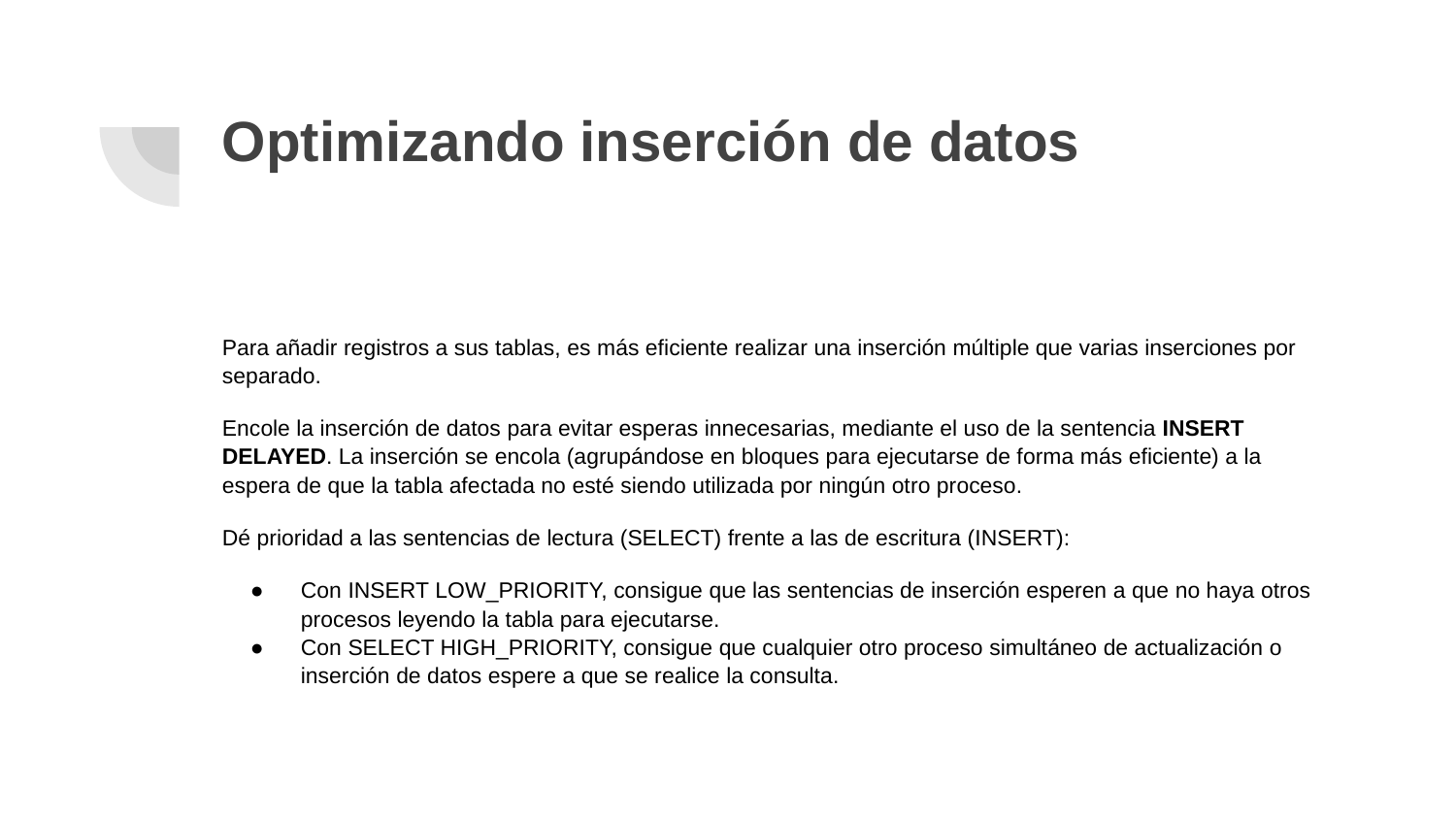

# Optimizando inserción de datos
Para añadir registros a sus tablas, es más eficiente realizar una inserción múltiple que varias inserciones por separado.
Encole la inserción de datos para evitar esperas innecesarias, mediante el uso de la sentencia INSERT DELAYED. La inserción se encola (agrupándose en bloques para ejecutarse de forma más eficiente) a la espera de que la tabla afectada no esté siendo utilizada por ningún otro proceso.
Dé prioridad a las sentencias de lectura (SELECT) frente a las de escritura (INSERT):
Con INSERT LOW_PRIORITY, consigue que las sentencias de inserción esperen a que no haya otros procesos leyendo la tabla para ejecutarse.
Con SELECT HIGH_PRIORITY, consigue que cualquier otro proceso simultáneo de actualización o inserción de datos espere a que se realice la consulta.